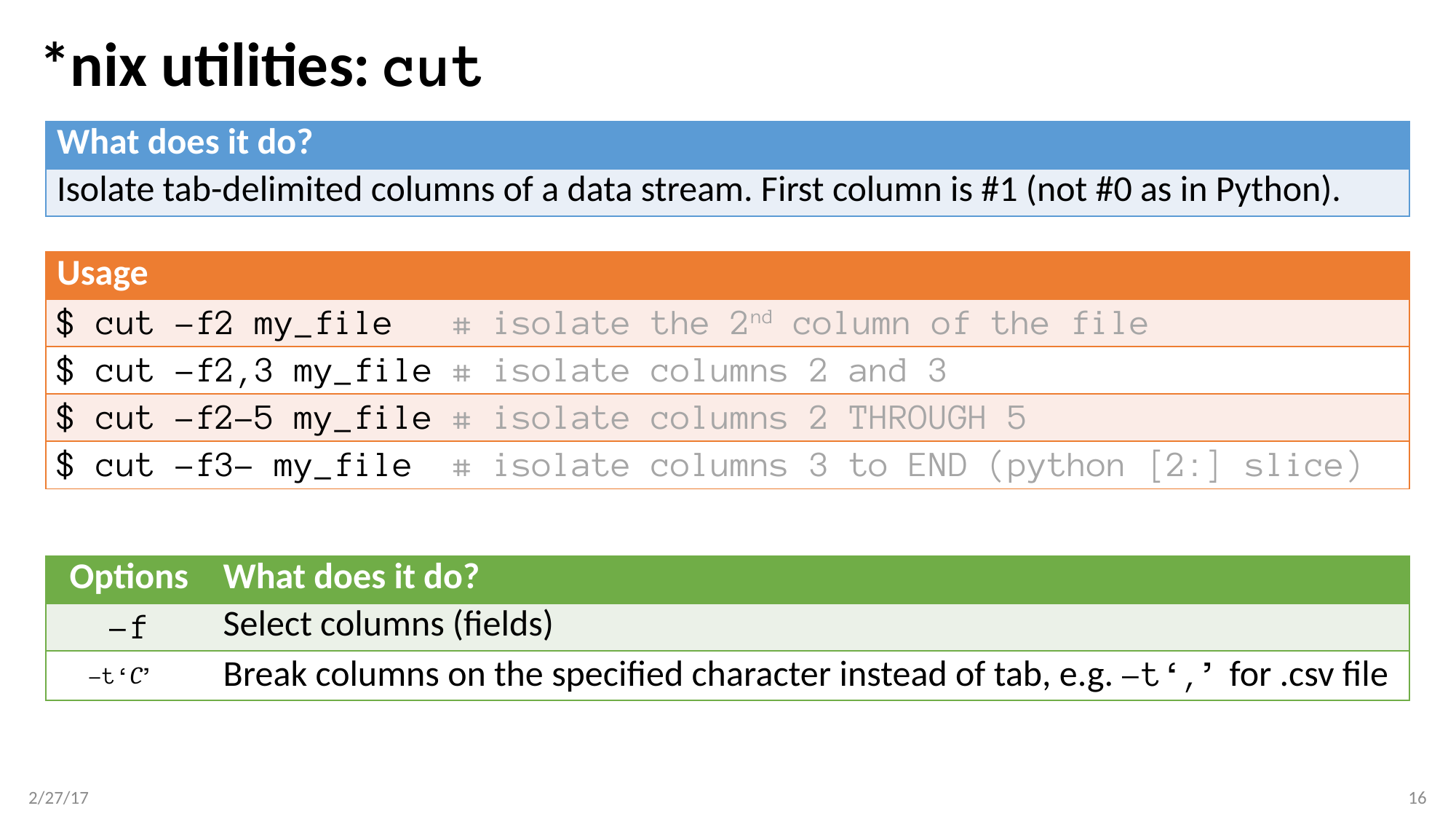

# *nix utilities: cut
| What does it do? |
| --- |
| Isolate tab-delimited columns of a data stream. First column is #1 (not #0 as in Python). |
| Usage |
| --- |
| $ cut -f2 my\_file # isolate the 2nd column of the file |
| $ cut -f2,3 my\_file # isolate columns 2 and 3 |
| $ cut -f2-5 my\_file # isolate columns 2 THROUGH 5 |
| $ cut -f3- my\_file # isolate columns 3 to END (python [2:] slice) |
| Options | What does it do? |
| --- | --- |
| -f | Select columns (fields) |
| -t‘C’ | Break columns on the specified character instead of tab, e.g. –t‘,’ for .csv file |
2/27/17
16